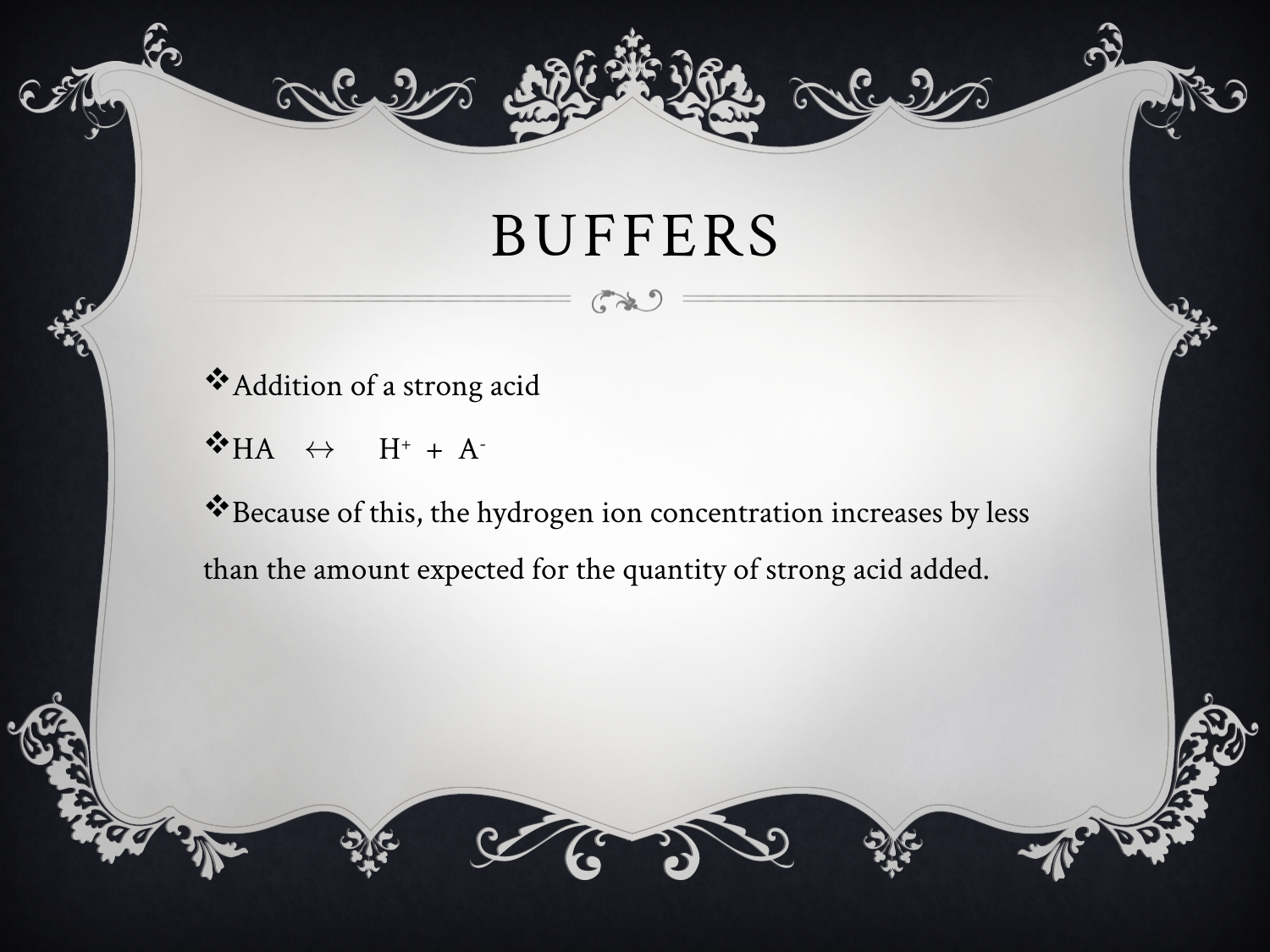

# Buffers
Addition of a strong acid
HA    ↔      H+  +  A-
Because of this, the hydrogen ion concentration increases by less than the amount expected for the quantity of strong acid added.